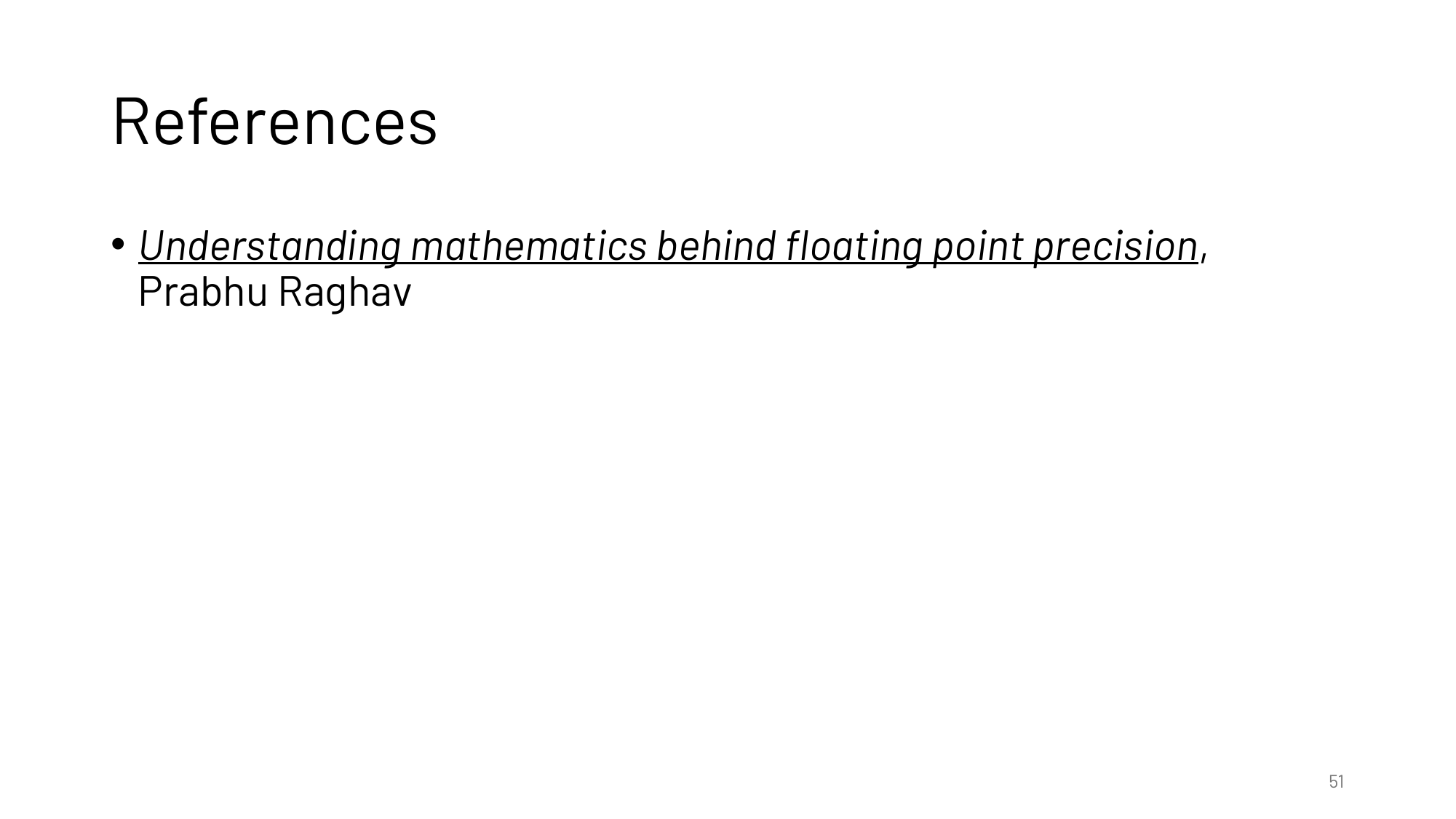

# References
Understanding mathematics behind floating point precision, Prabhu Raghav

51